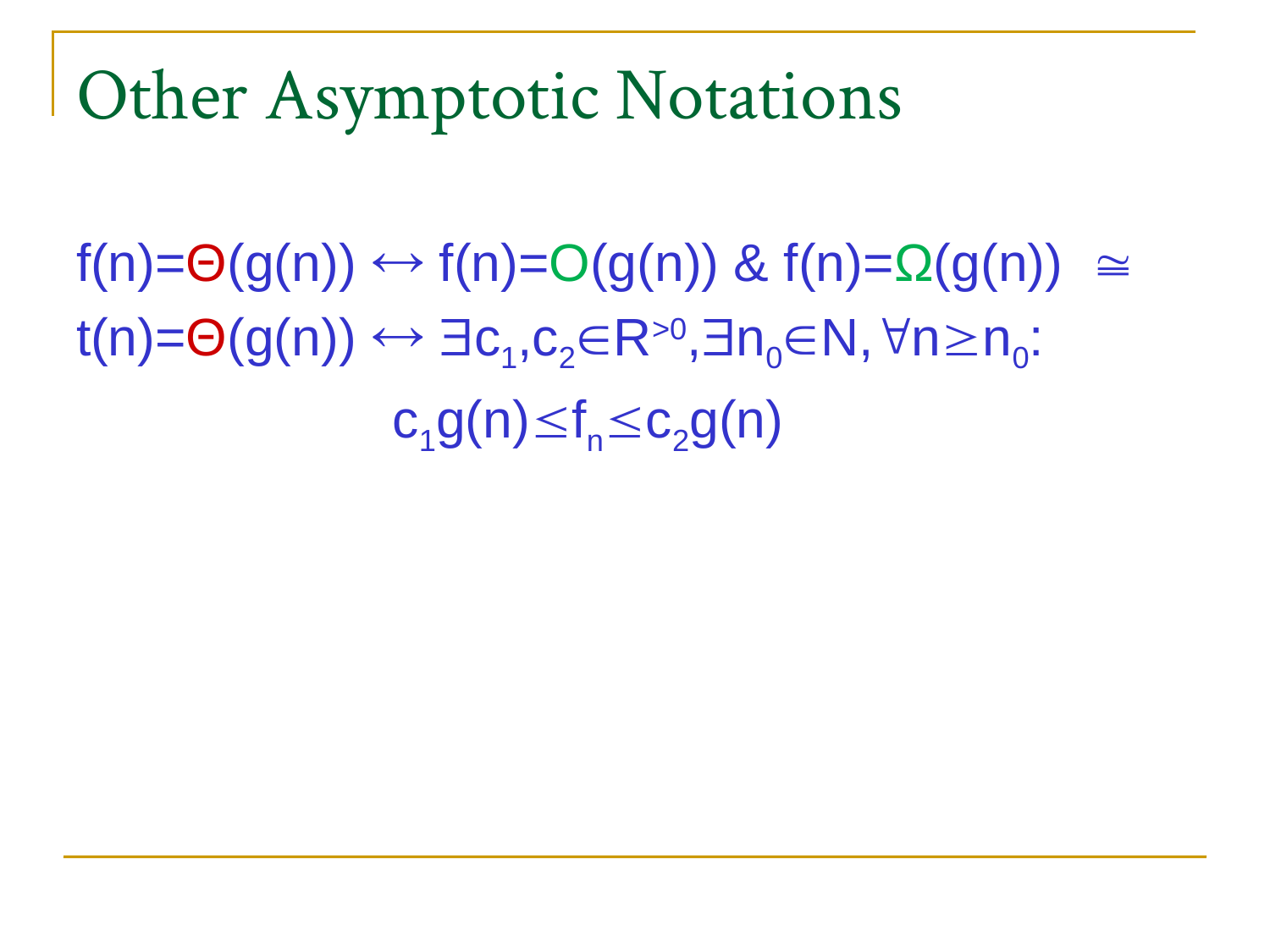

# Other Asymptotic Notations
f(n)=Θ(g(n)) ↔ f(n)=O(g(n)) & f(n)=Ω(g(n))  ≅
t(n)=Θ(g(n)) ↔ ∃c1,c2∈R>0,∃n0∈N,∀n≥n0:
			 c1g(n)≤fn≤c2g(n)